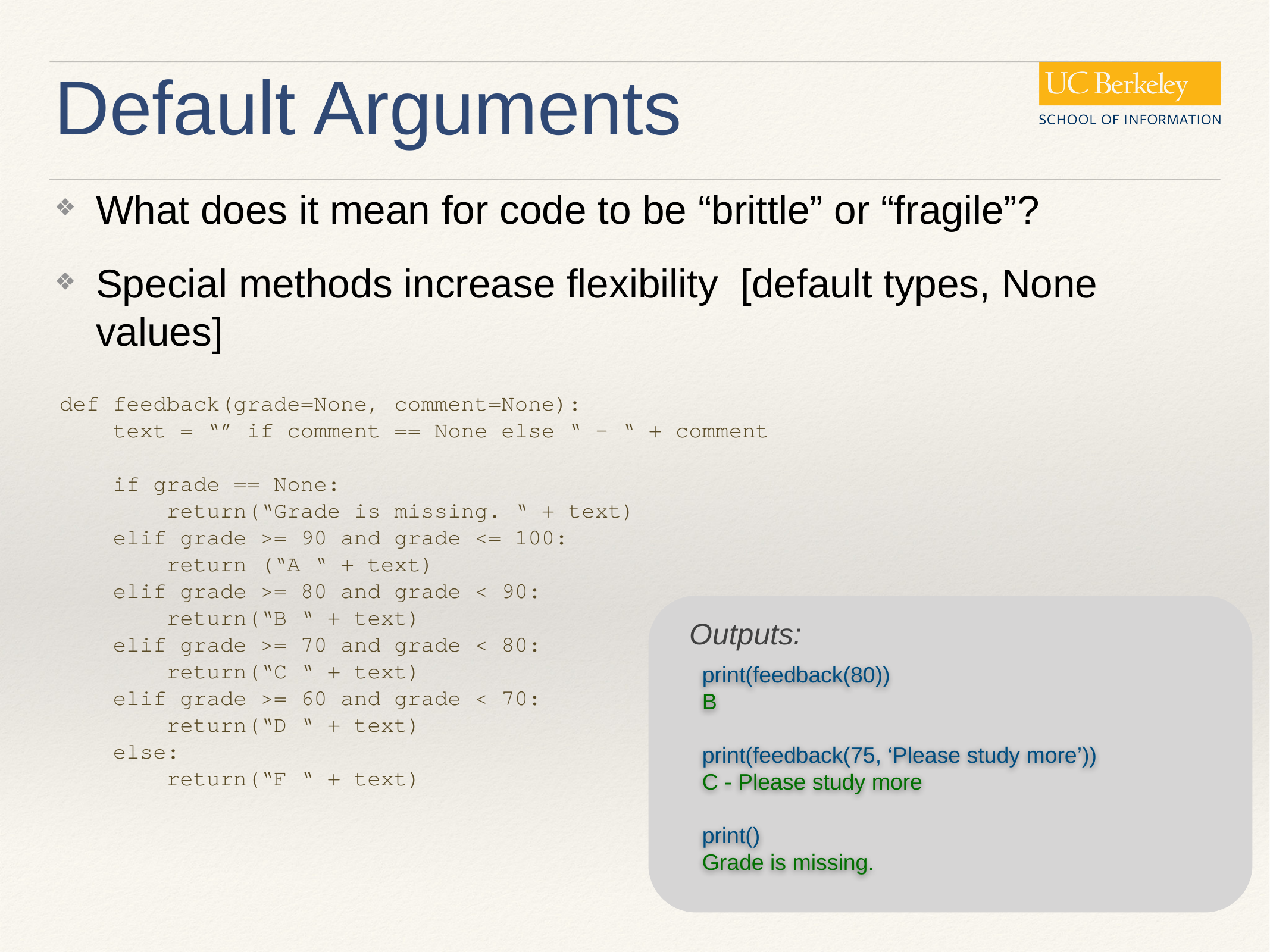

# Default Arguments
What does it mean for code to be “brittle” or “fragile”?
Special methods increase flexibility  [default types, None values]
def feedback(grade=None, comment=None):
    text = “” if comment == None else “ - “ + comment

    if grade == None:
        return(“Grade is missing. “ + text)
    elif grade >= 90 and grade <= 100:
        return (“A “ + text)
    elif grade >= 80 and grade < 90:
        return(“B “ + text)
    elif grade >= 70 and grade < 80:
        return(“C “ + text)
    elif grade >= 60 and grade < 70:
        return(“D “ + text)
    else:
        return(“F “ + text)

Outputs:
print(feedback(80))
B

print(feedback(75, ‘Please study more’))
C - Please study more

print()
Grade is missing.
15